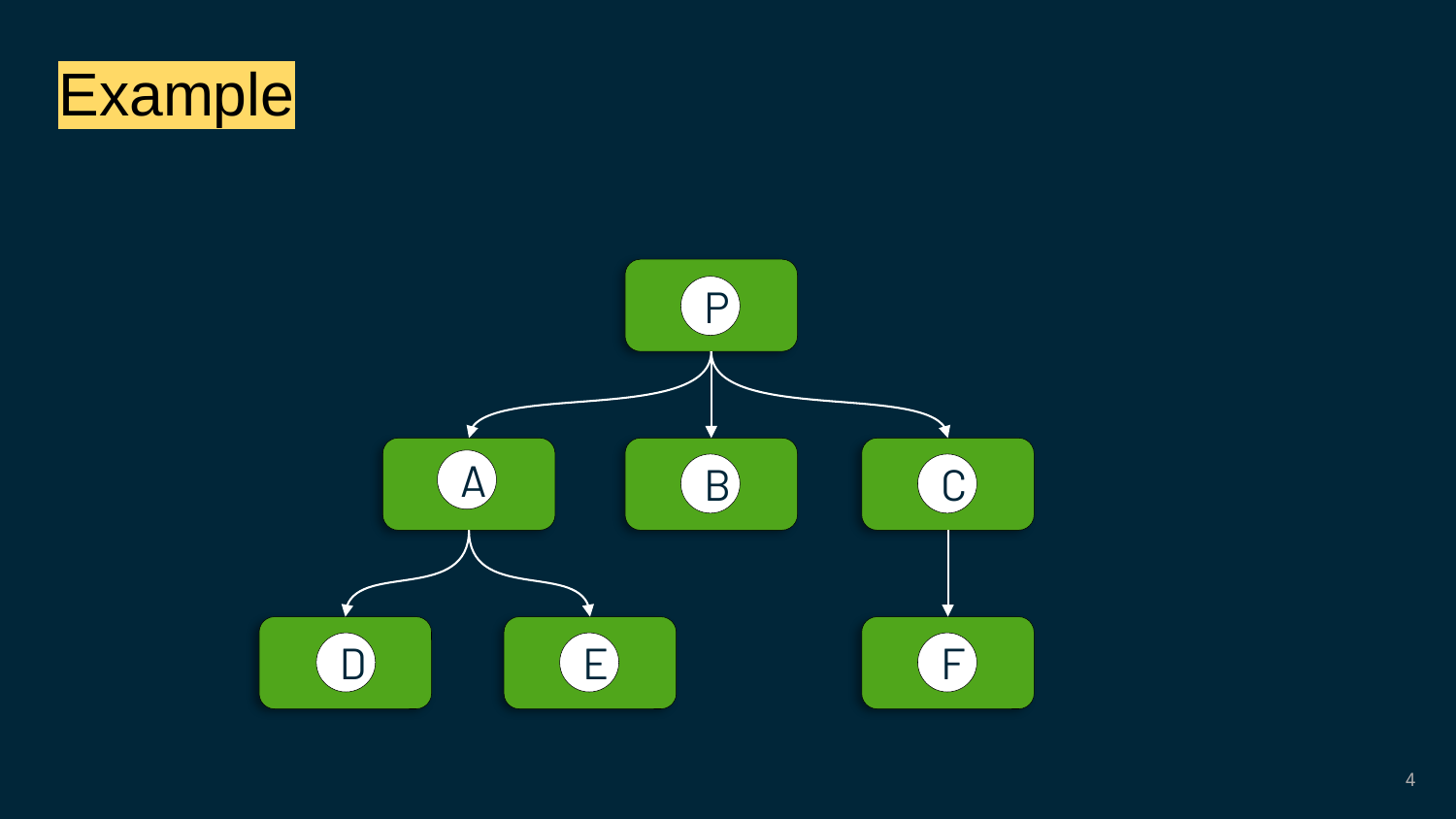

Example

P

A
B
C

D
E
F
4